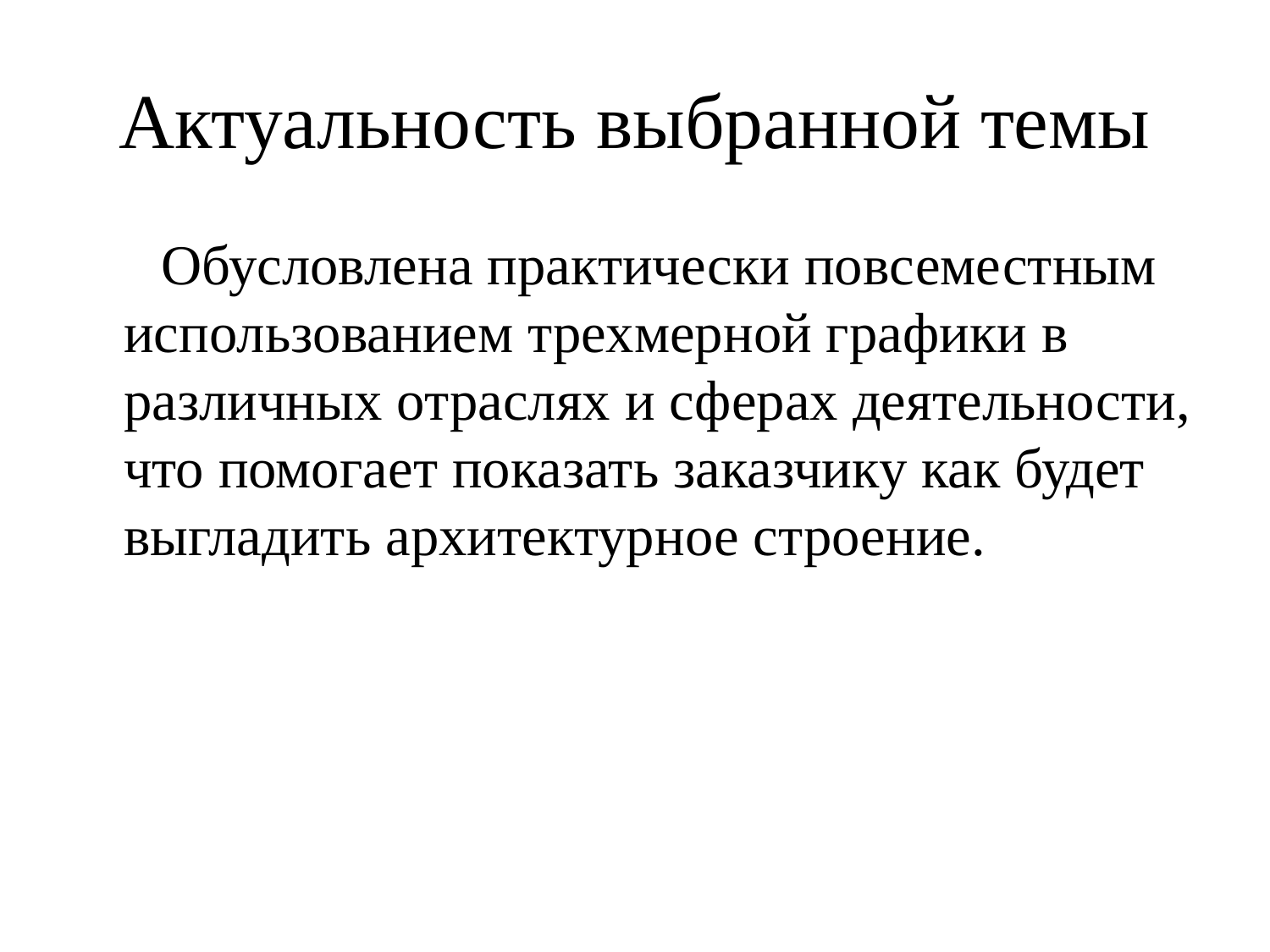

# Актуальность выбранной темы
      Обусловлена практически повсеместным использованием трехмерной графики в различных отраслях и сферах деятельности, что помогает показать заказчику как будет выгладить архитектурное строение.